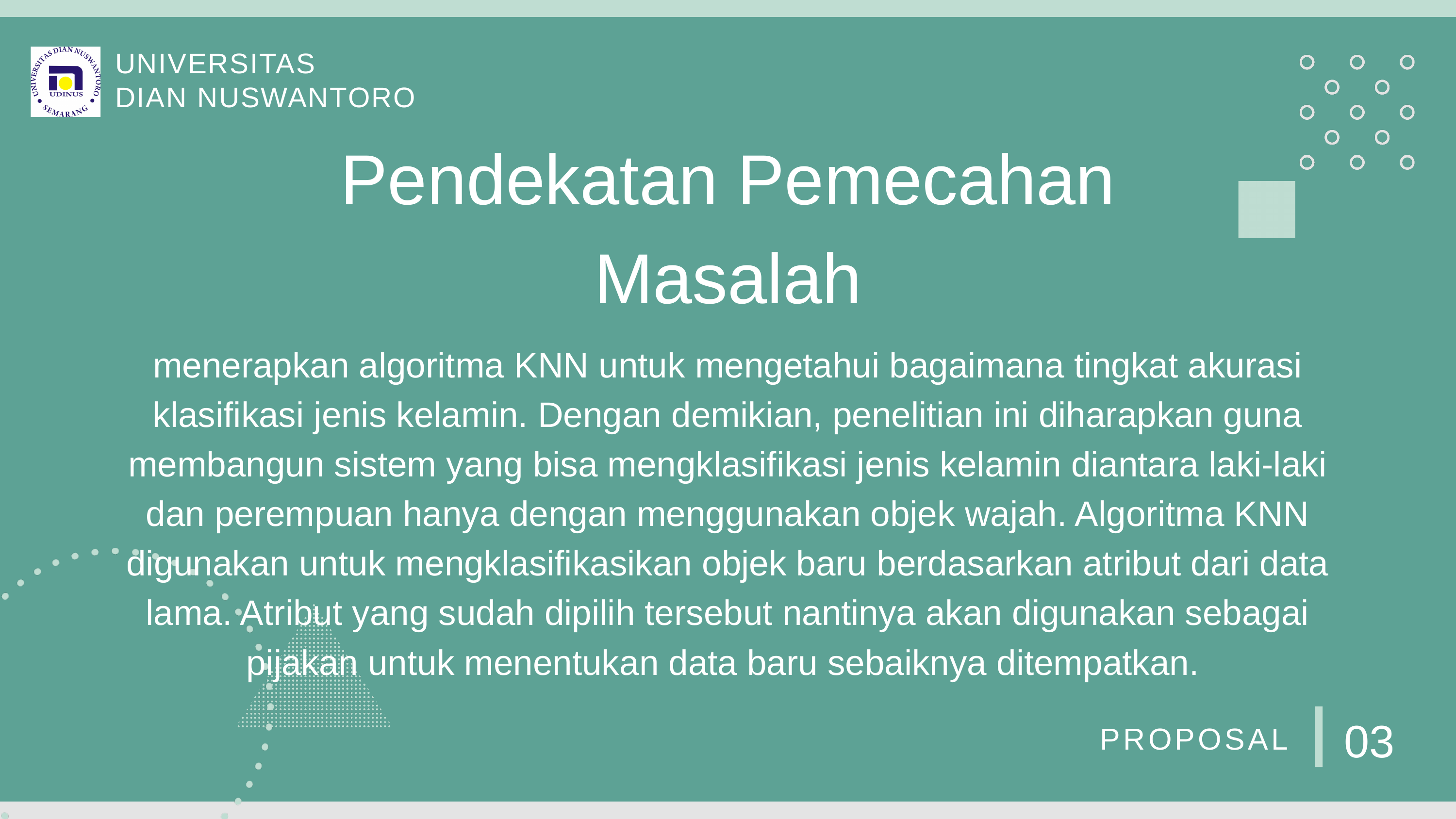

UNIVERSITAS
DIAN NUSWANTORO

Pendekatan Pemecahan Masalah

menerapkan algoritma KNN untuk mengetahui bagaimana tingkat akurasi klasifikasi jenis kelamin. Dengan demikian, penelitian ini diharapkan guna membangun sistem yang bisa mengklasifikasi jenis kelamin diantara laki-laki dan perempuan hanya dengan menggunakan objek wajah. Algoritma KNN digunakan untuk mengklasifikasikan objek baru berdasarkan atribut dari data lama. Atribut yang sudah dipilih tersebut nantinya akan digunakan sebagai pijakan untuk menentukan data baru sebaiknya ditempatkan.

03

 PROPOSAL